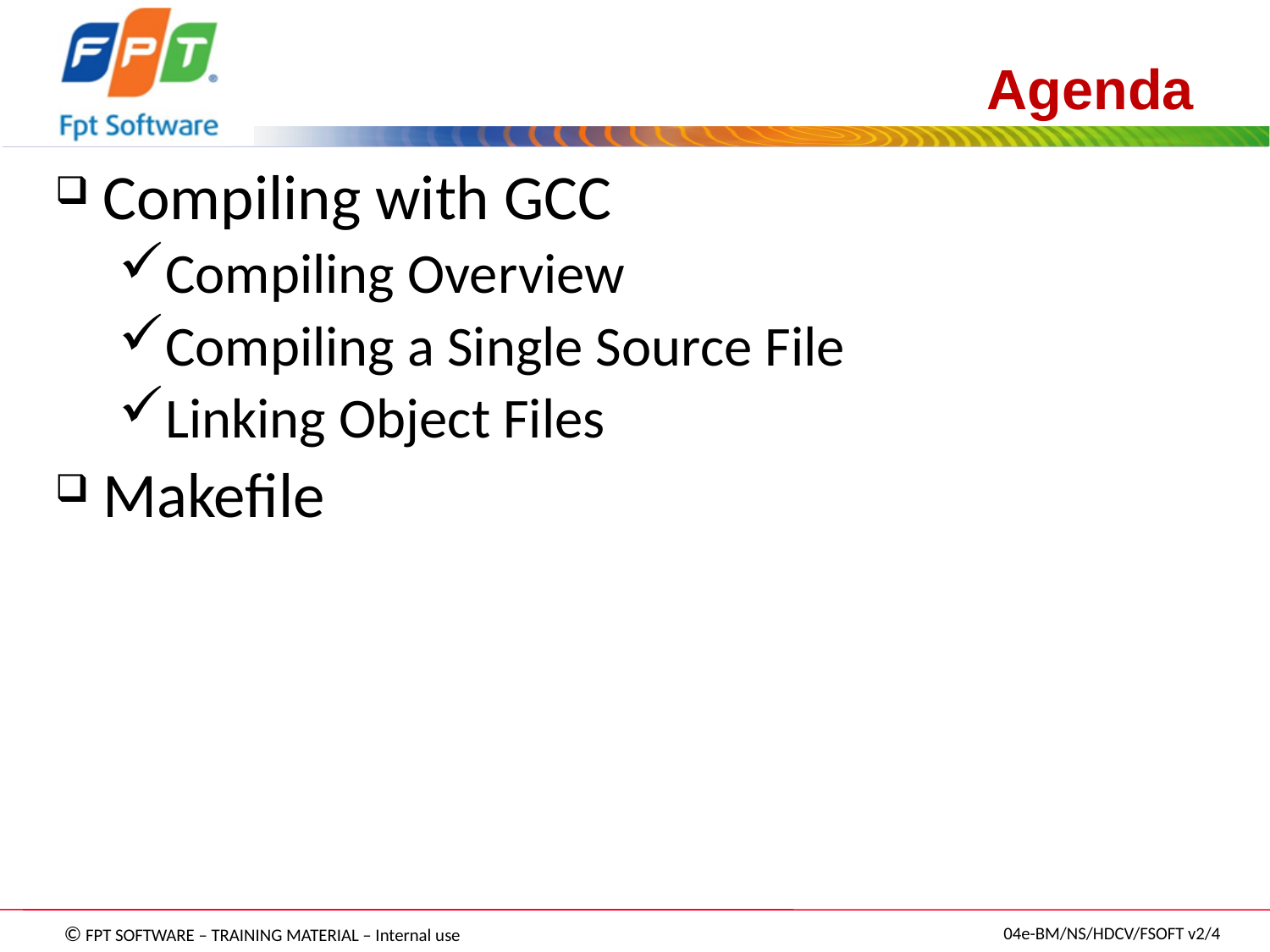

# Agenda
Compiling with GCC
Compiling Overview
Compiling a Single Source File
Linking Object Files
Makefile